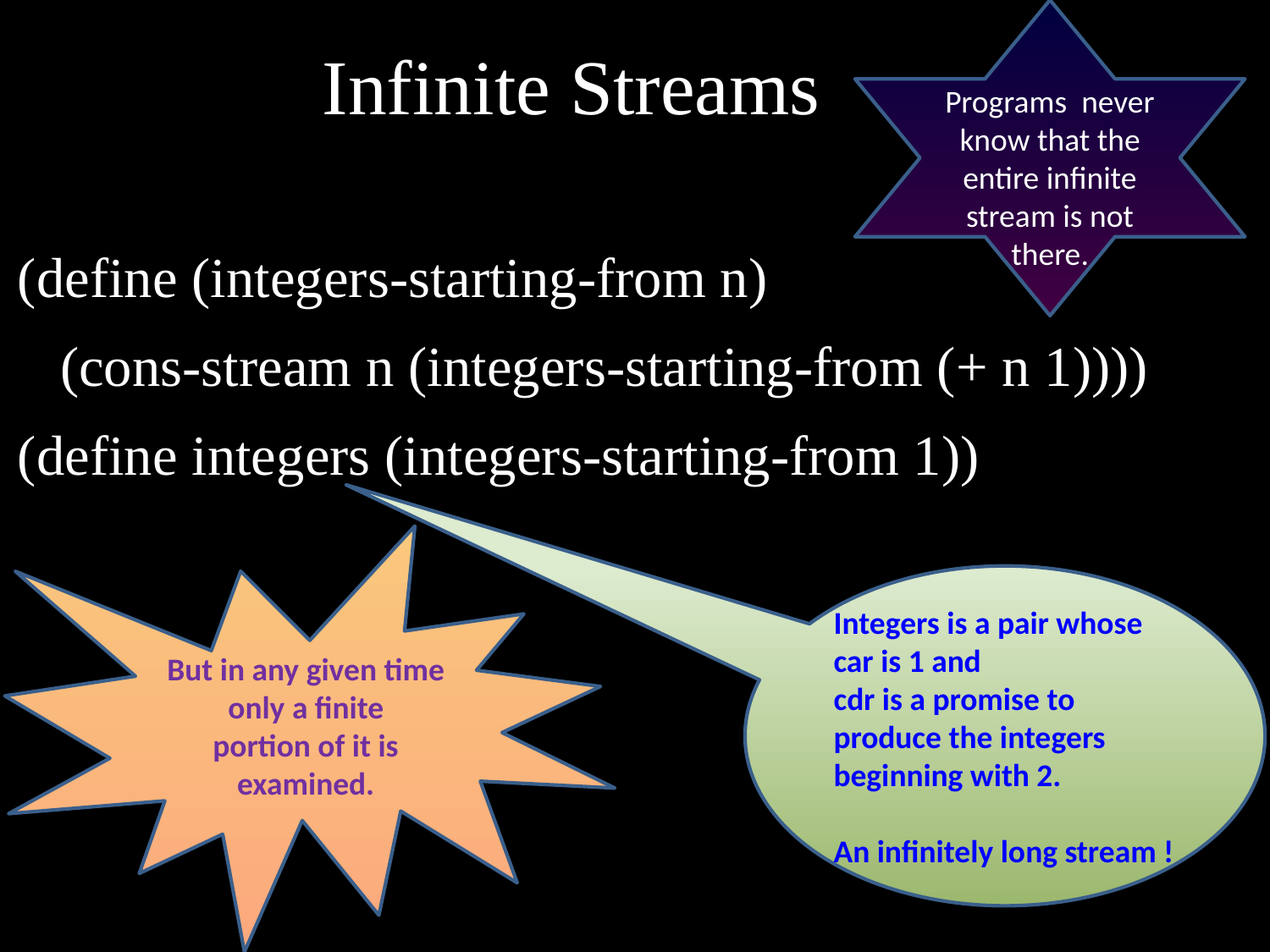

Programs  never know that the entire infinite
stream is not there.
# Infinite Streams

(define (integers-starting-from n)
   (cons-stream n (integers-starting-from (+ n 1))))
(define integers (integers-starting-from 1))
But in any given time only a finite
portion of it is examined.
Integers is a pair whose car is 1 and
cdr is a promise to produce the integers beginning with 2.

An infinitely long stream !